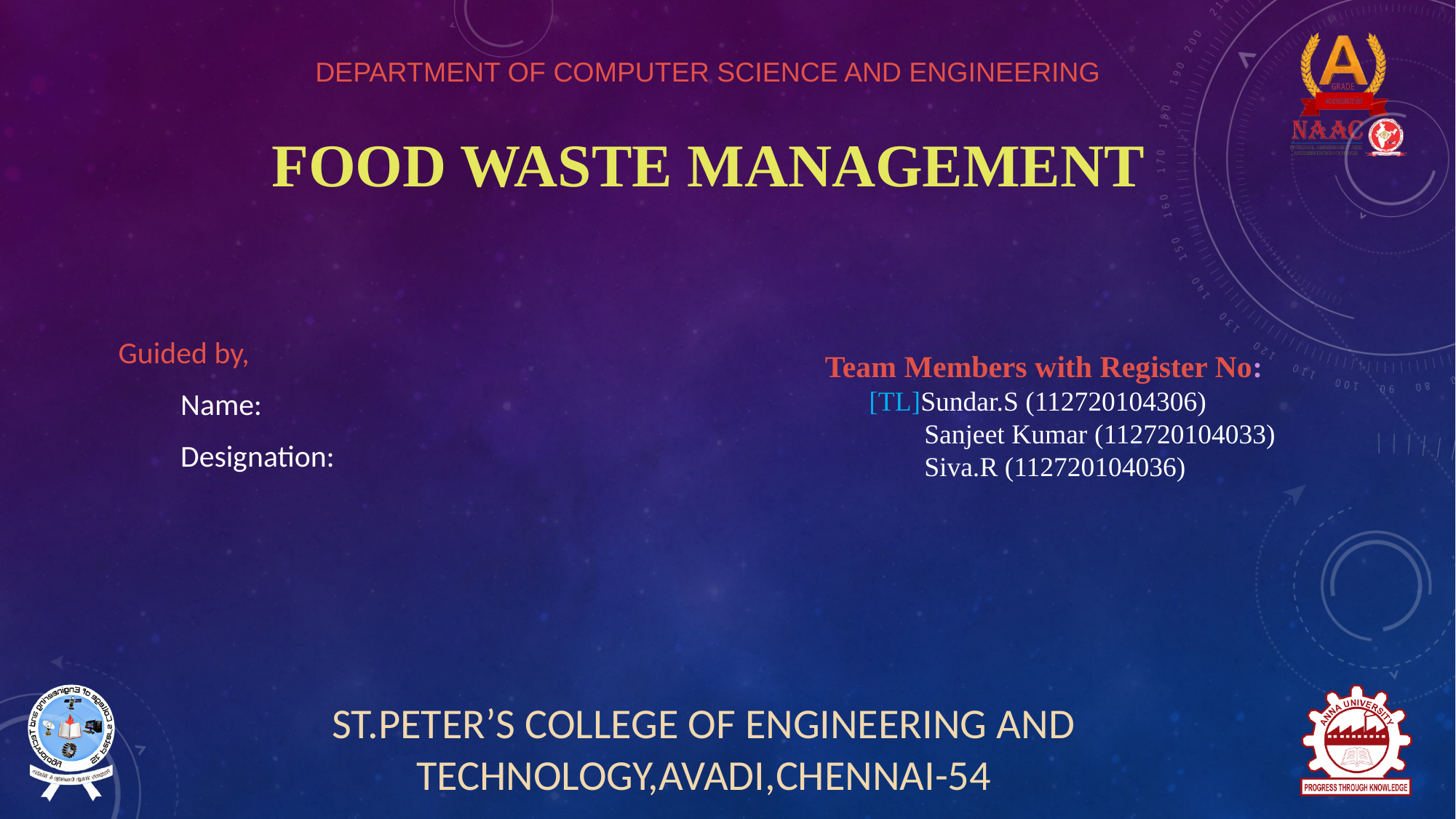

DEPARTMENT OF COMPUTER SCIENCE AND ENGINEERING
FOOD WASTE MANAGEMENT
Guided by,
         Name:
         Designation:
      Team Members with Register No:
             [TL]Sundar.S (112720104306)
                     Sanjeet Kumar (112720104033)
                     Siva.R (112720104036)